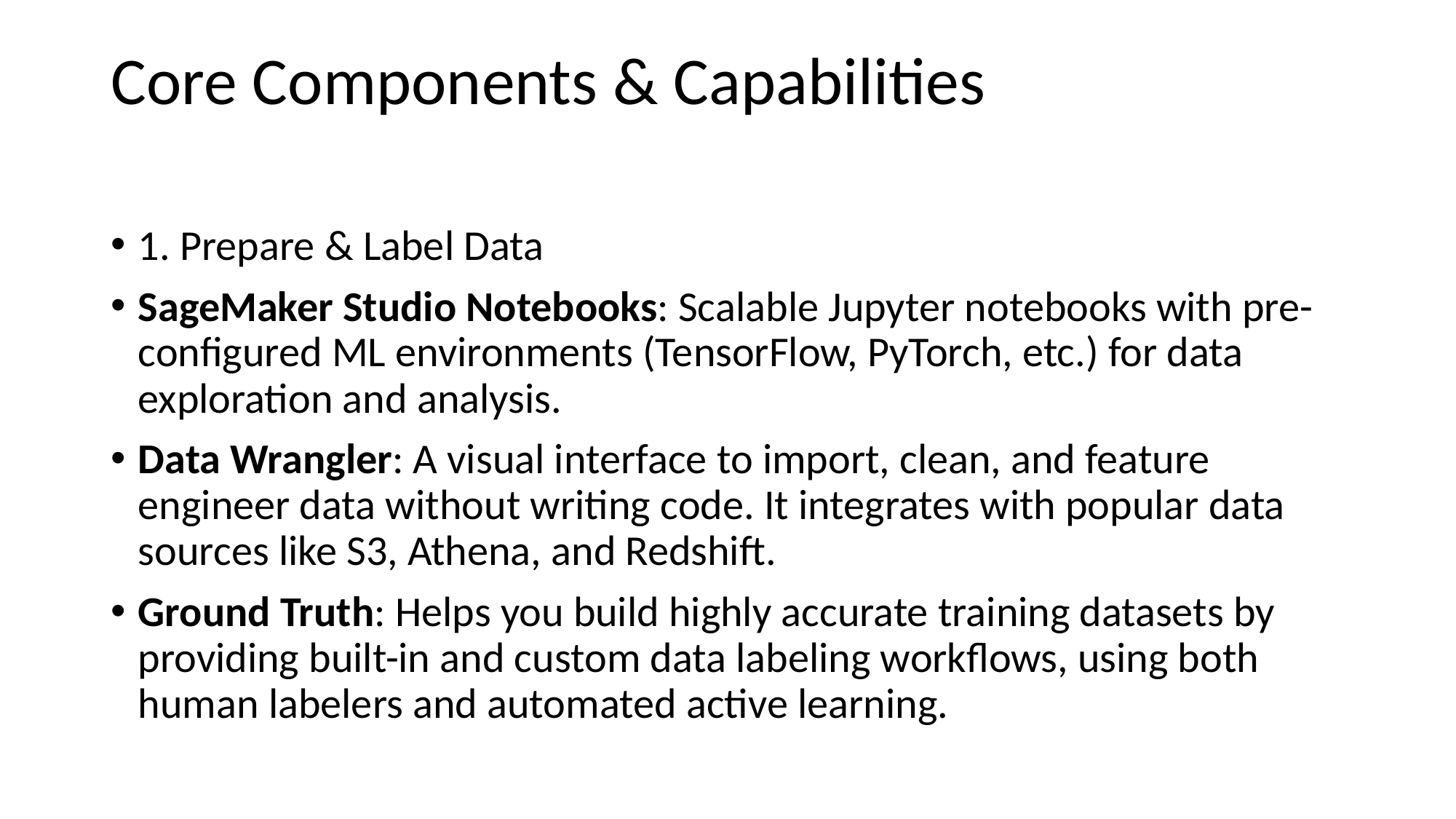

# Core Components & Capabilities
1. Prepare & Label Data
SageMaker Studio Notebooks: Scalable Jupyter notebooks with pre-configured ML environments (TensorFlow, PyTorch, etc.) for data exploration and analysis.
Data Wrangler: A visual interface to import, clean, and feature engineer data without writing code. It integrates with popular data sources like S3, Athena, and Redshift.
Ground Truth: Helps you build highly accurate training datasets by providing built-in and custom data labeling workflows, using both human labelers and automated active learning.